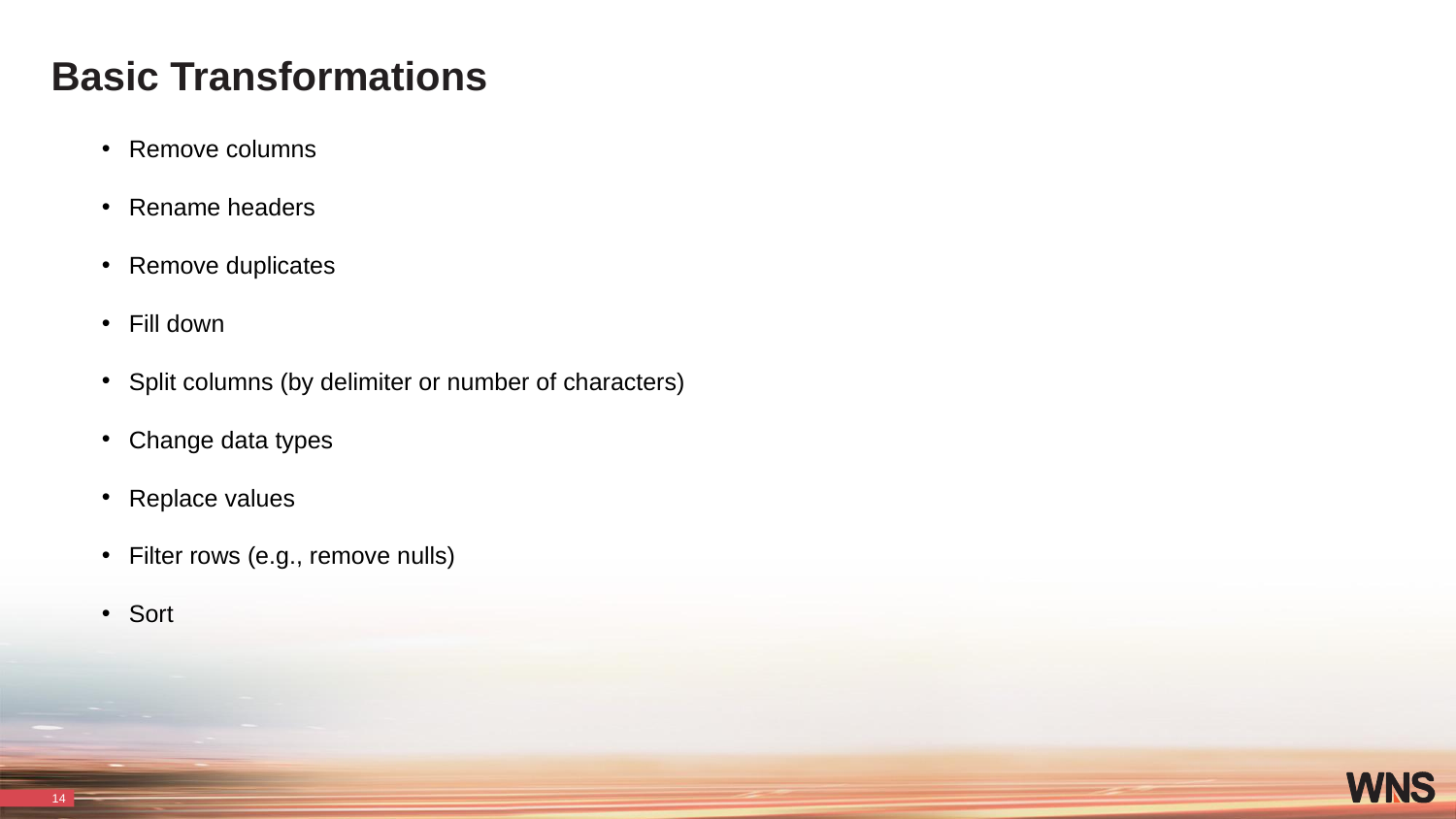

# Basic Transformations
Remove columns

Rename headers

Remove duplicates

Fill down

Split columns (by delimiter or number of characters)

Change data types

Replace values

Filter rows (e.g., remove nulls)

Sort